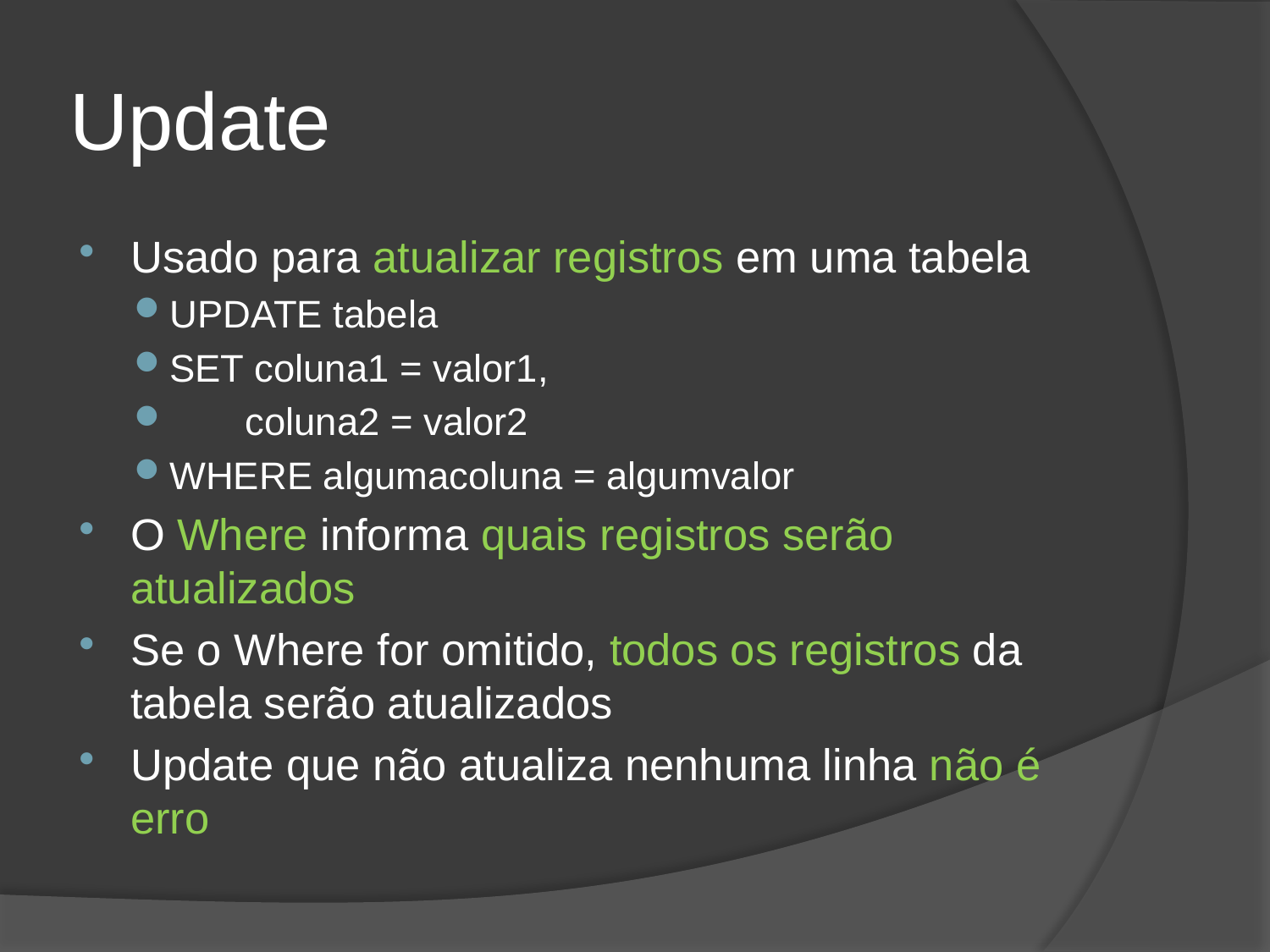

# Update
Usado para atualizar registros em uma tabela
UPDATE tabela
SET coluna1 = valor1,
       coluna2 = valor2
WHERE algumacoluna = algumvalor
O Where informa quais registros serão atualizados
Se o Where for omitido, todos os registros da tabela serão atualizados
Update que não atualiza nenhuma linha não é erro